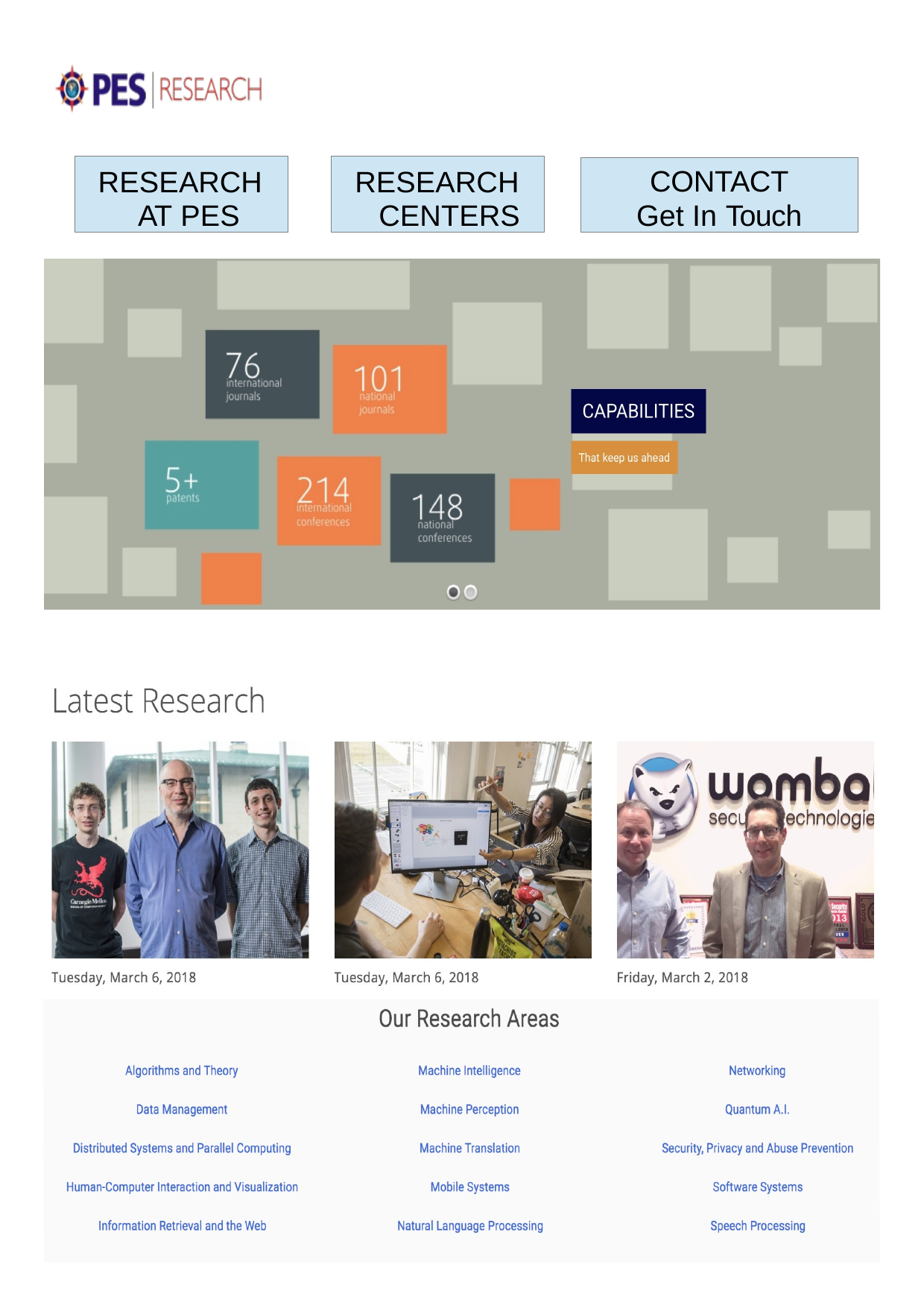

RESEARCH  AT PES
RESEARCH  CENTERS
CONTACT
Get In Touch